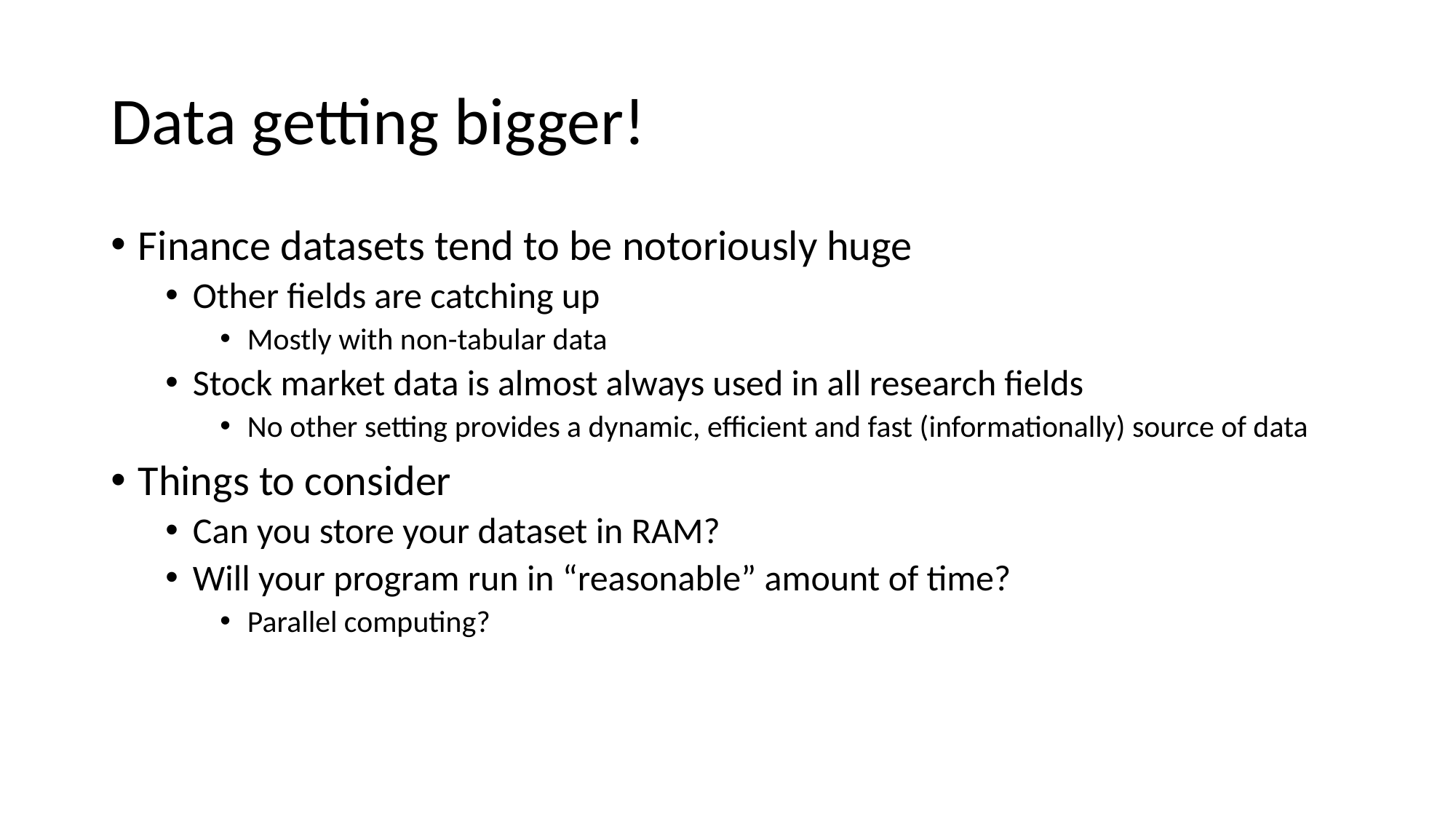

# Data getting bigger!
Finance datasets tend to be notoriously huge
Other fields are catching up
Mostly with non-tabular data
Stock market data is almost always used in all research fields
No other setting provides a dynamic, efficient and fast (informationally) source of data
Things to consider
Can you store your dataset in RAM?
Will your program run in “reasonable” amount of time?
Parallel computing?